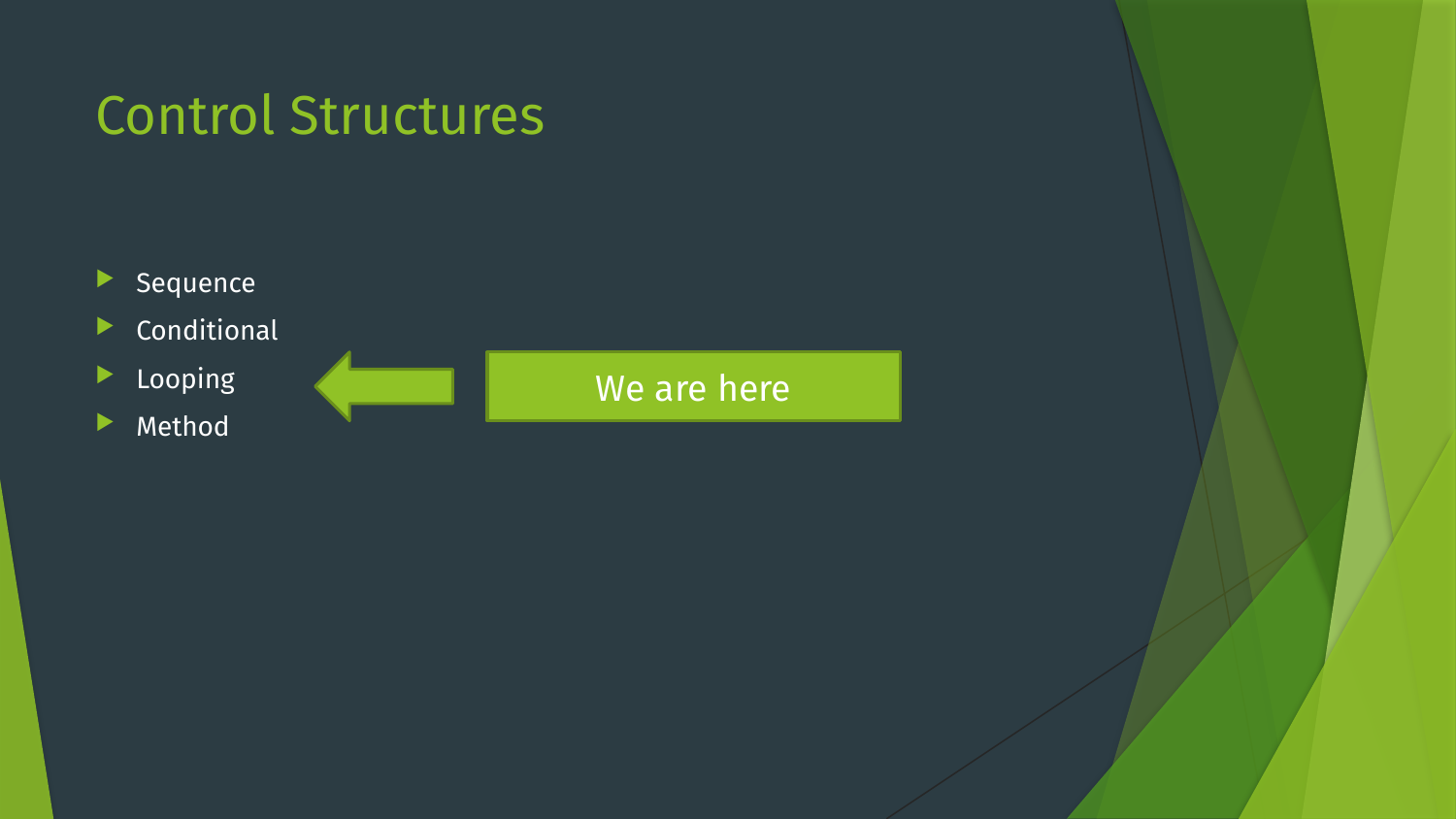

# Control Structures
Sequence
Conditional
Looping
Method

We are here